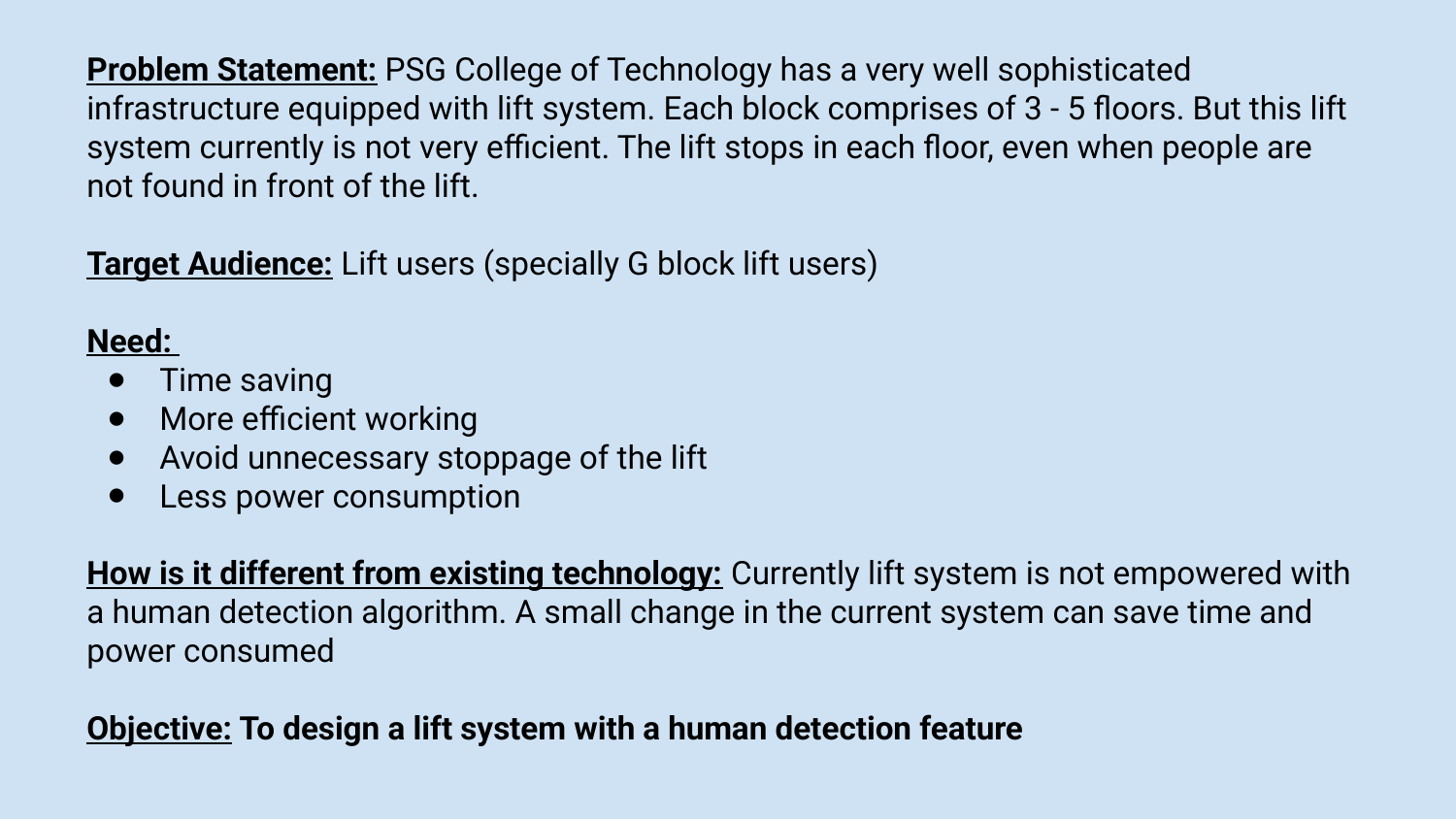

Problem Statement: PSG College of Technology has a very well sophisticated infrastructure equipped with lift system. Each block comprises of 3 - 5 floors. But this lift system currently is not very efficient. The lift stops in each floor, even when people are not found in front of the lift.

Target Audience: Lift users (specially G block lift users)

Need:
Time saving
More efficient working
Avoid unnecessary stoppage of the lift
Less power consumption

How is it different from existing technology: Currently lift system is not empowered with a human detection algorithm. A small change in the current system can save time and power consumed

Objective: To design a lift system with a human detection feature